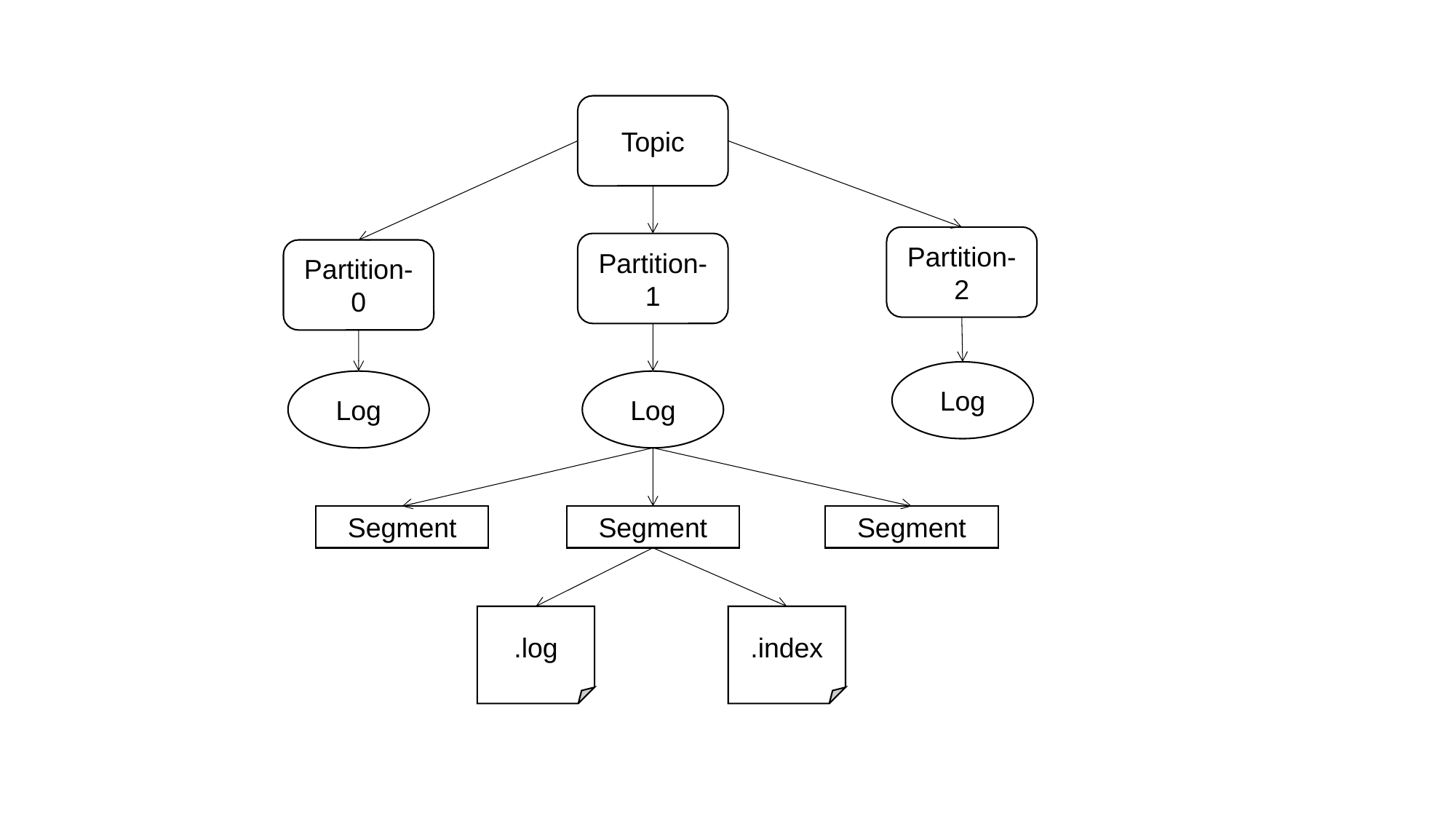

Topic
Partition-2
Partition-1
Partition-0
Log
Log
Log
Segment
Segment
Segment
.log
.index